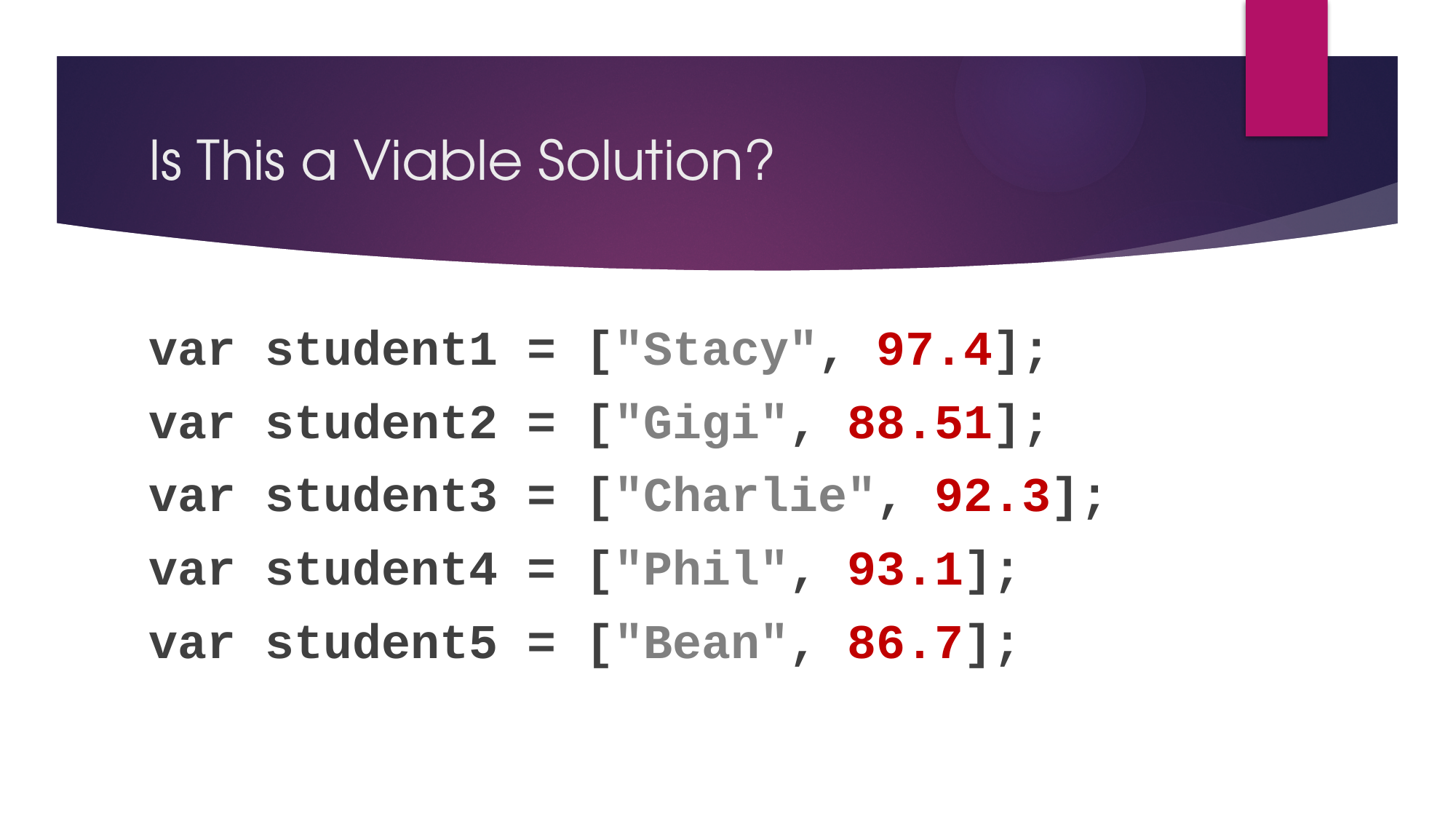

# Is This a Viable Solution?
var student1 = ["Stacy", 97.4];
var student2 = ["Gigi", 88.51];
var student3 = ["Charlie", 92.3];
var student4 = ["Phil", 93.1];
var student5 = ["Bean", 86.7];